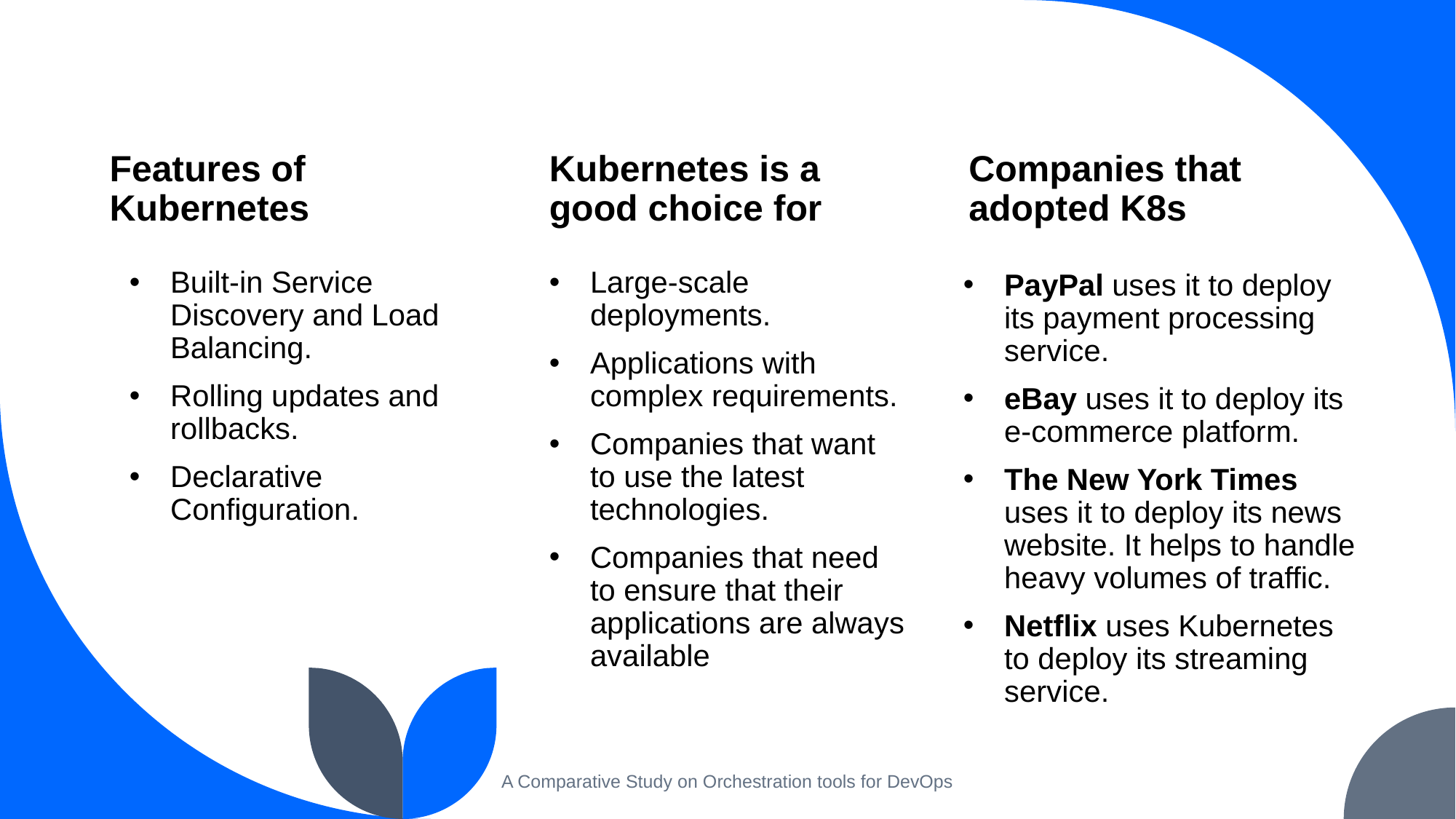

Features of Kubernetes
Kubernetes is a good choice for
Companies that adopted K8s
Built-in Service Discovery and Load Balancing.
Rolling updates and rollbacks.
Declarative Configuration.
Large-scale deployments.
Applications with complex requirements.
Companies that want to use the latest technologies.
Companies that need to ensure that their applications are always available
PayPal uses it to deploy its payment processing service.
eBay uses it to deploy its e-commerce platform.
The New York Times uses it to deploy its news website. It helps to handle heavy volumes of traffic.
Netflix uses Kubernetes to deploy its streaming service.
A Comparative Study on Orchestration tools for DevOps